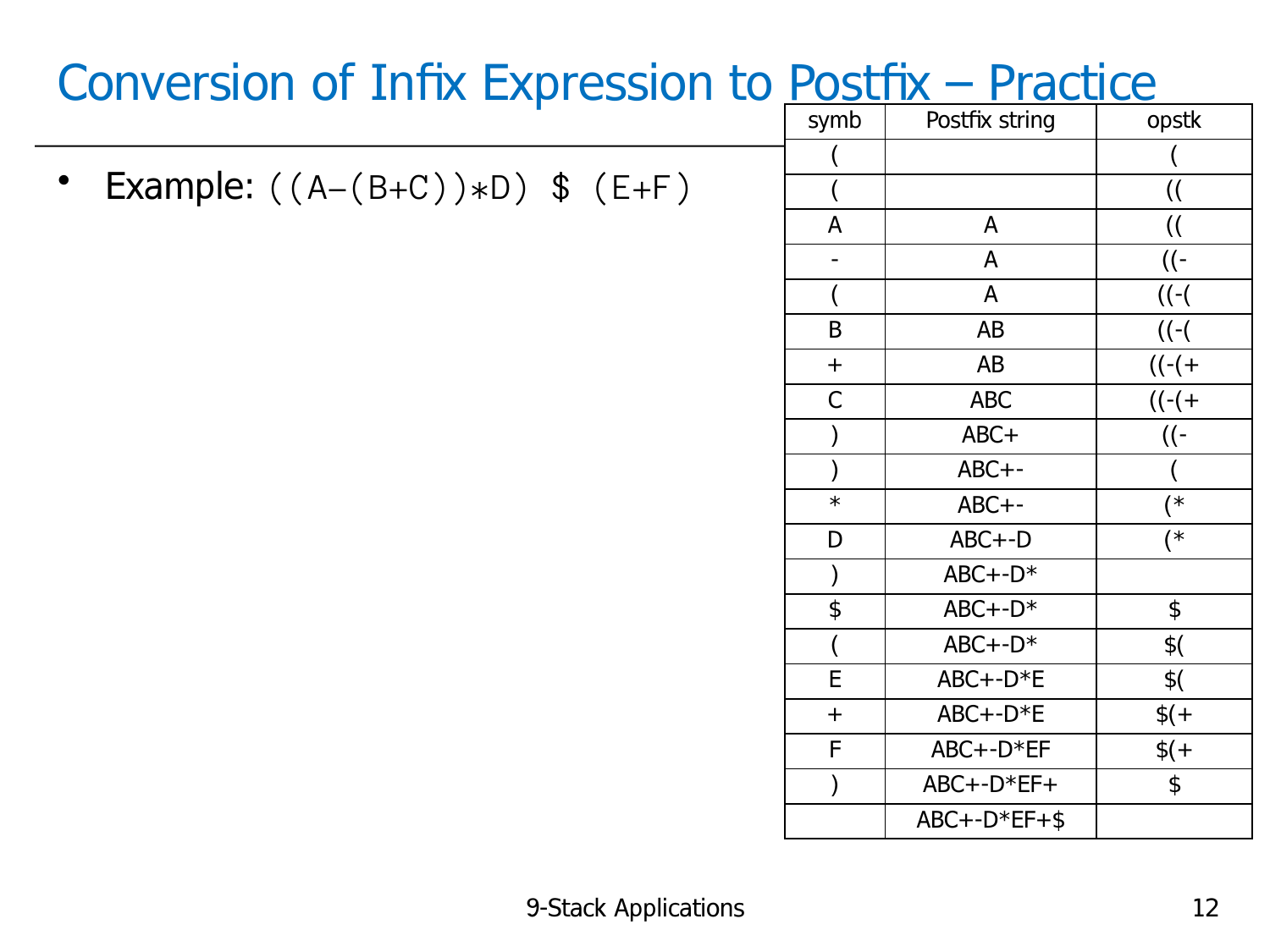

# Conversion of Infix Expression to Postfix – Practice
| symb | Postfix string | opstk |
| --- | --- | --- |
| ( |  | ( |
| ( |  | (( |
| A | A | (( |
| - | A | ((- |
| ( | A | ((-( |
| B | AB | ((-( |
| + | AB | ((-(+ |
| C | ABC | ((-(+ |
| ) | ABC+ | ((- |
| ) | ABC+- | ( |
| \* | ABC+- | (\* |
| D | ABC+-D | (\* |
| ) | ABC+-D\* |  |
| $ | ABC+-D\* | $ |
| ( | ABC+-D\* | $( |
| E | ABC+-D\*E | $( |
| + | ABC+-D\*E | $(+ |
| F | ABC+-D\*EF | $(+ |
| ) | ABC+-D\*EF+ | $ |
|  | ABC+-D\*EF+$ |  |
Example: ((A-(B+C))*D) $ (E+F)

9-Stack Applications
12